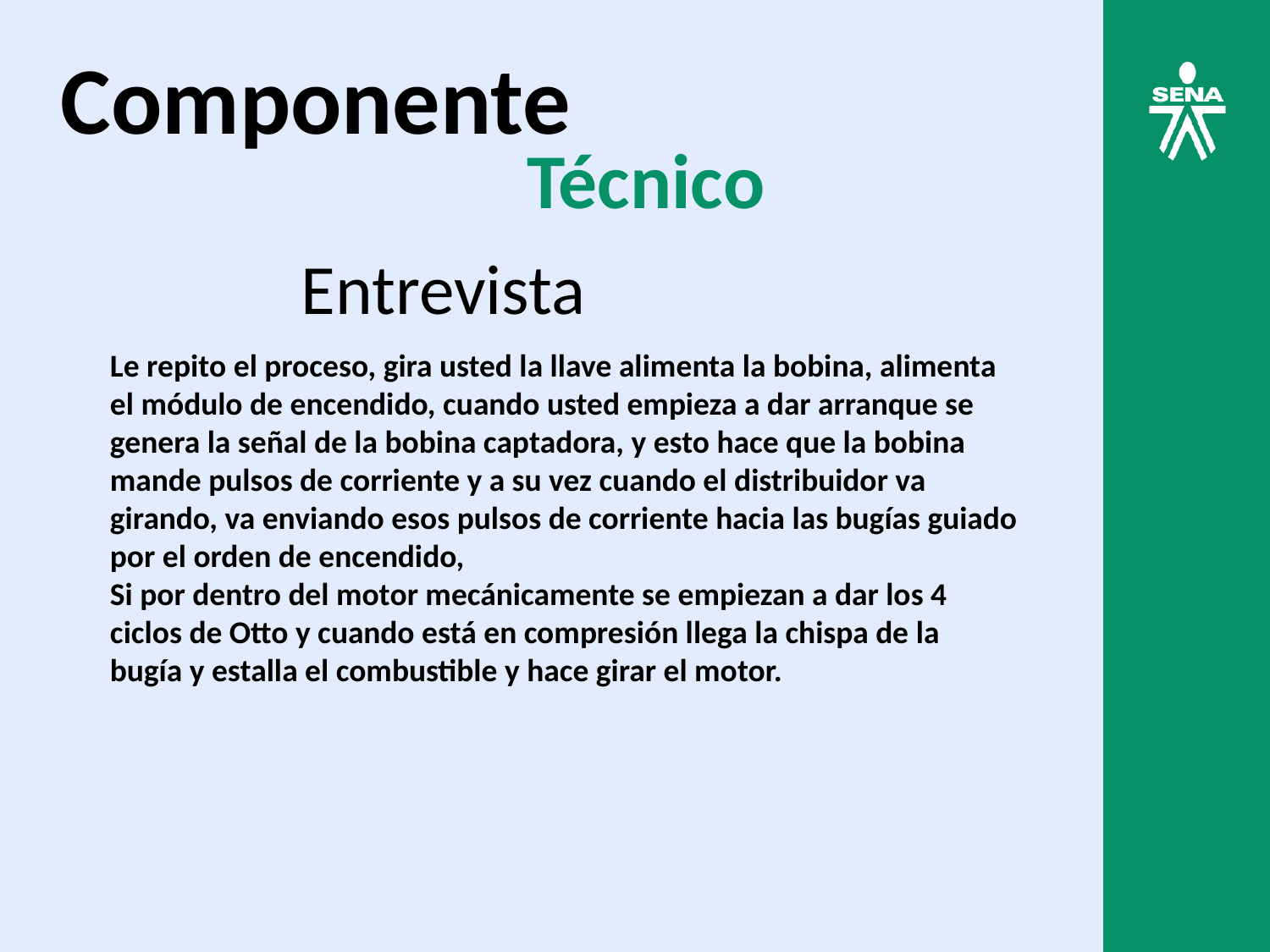

Componente
Técnico
Entrevista
Le repito el proceso, gira usted la llave alimenta la bobina, alimenta el módulo de encendido, cuando usted empieza a dar arranque se genera la señal de la bobina captadora, y esto hace que la bobina mande pulsos de corriente y a su vez cuando el distribuidor va girando, va enviando esos pulsos de corriente hacia las bugías guiado por el orden de encendido,
Si por dentro del motor mecánicamente se empiezan a dar los 4 ciclos de Otto y cuando está en compresión llega la chispa de la bugía y estalla el combustible y hace girar el motor.